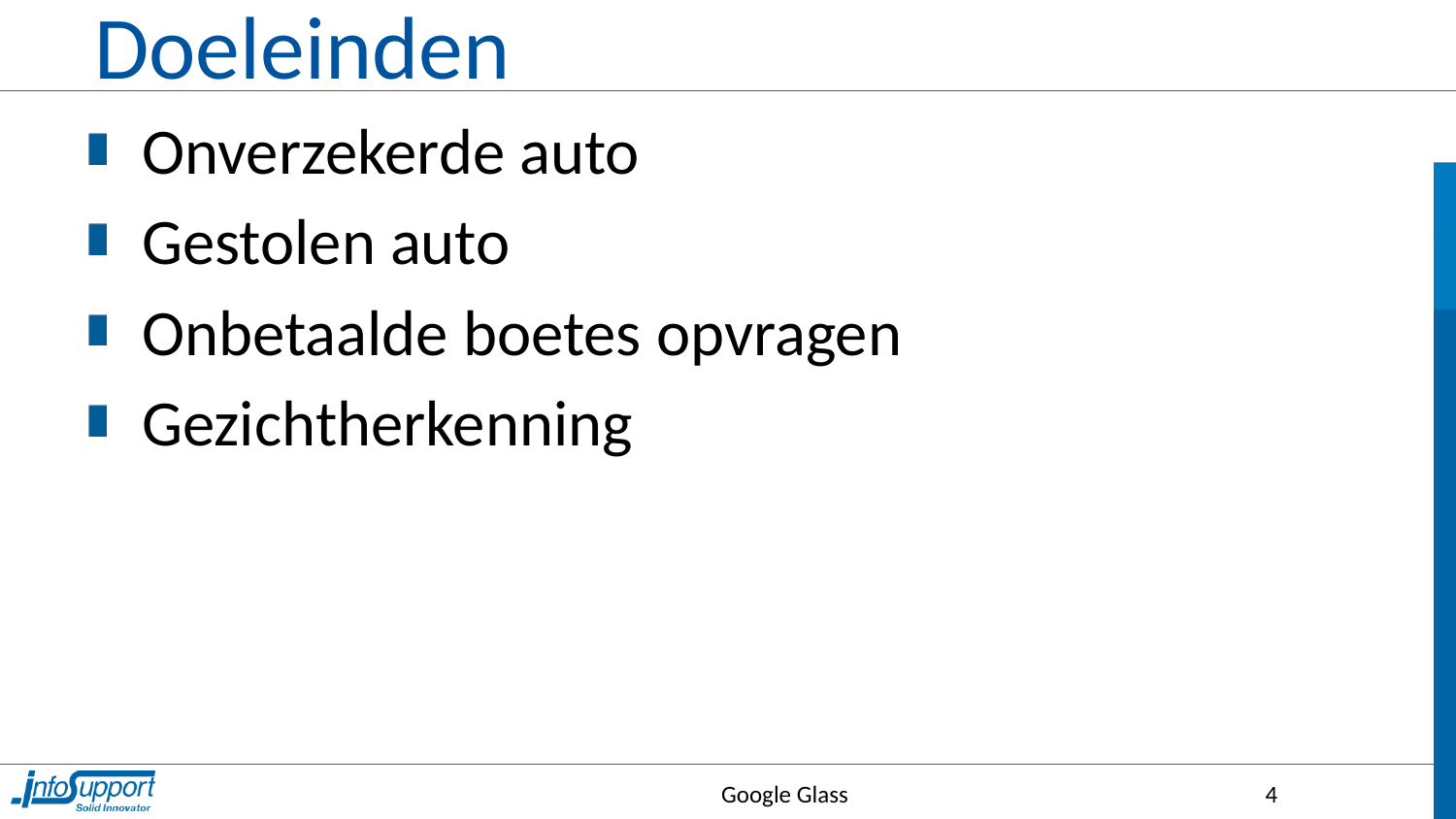

# Doeleinden
Onverzekerde auto
Gestolen auto
Onbetaalde boetes opvragen
Gezichtherkenning
Google Glass
4